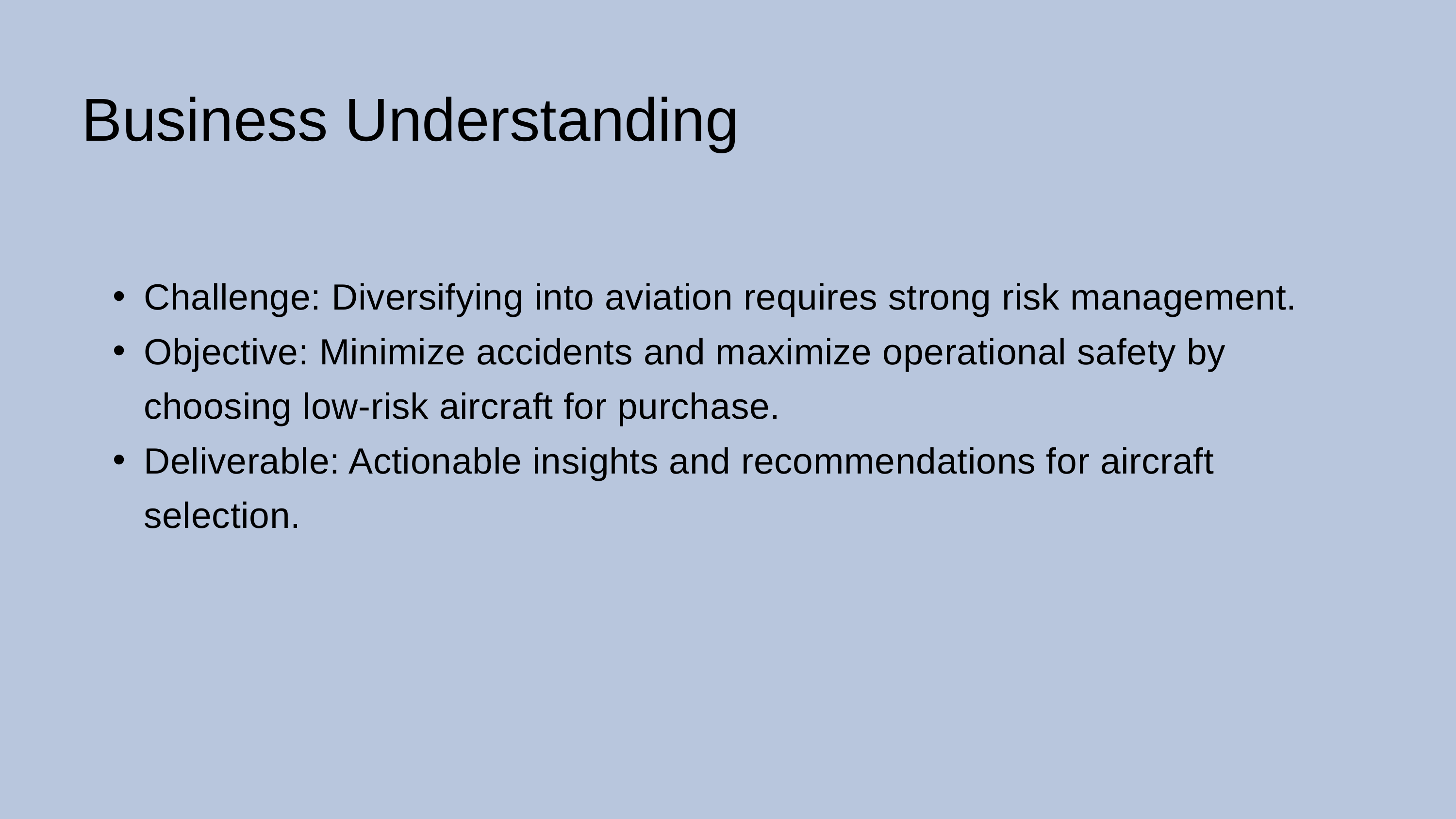

Business Understanding
Challenge: Diversifying into aviation requires strong risk management.
Objective: Minimize accidents and maximize operational safety by choosing low-risk aircraft for purchase.
Deliverable: Actionable insights and recommendations for aircraft selection.